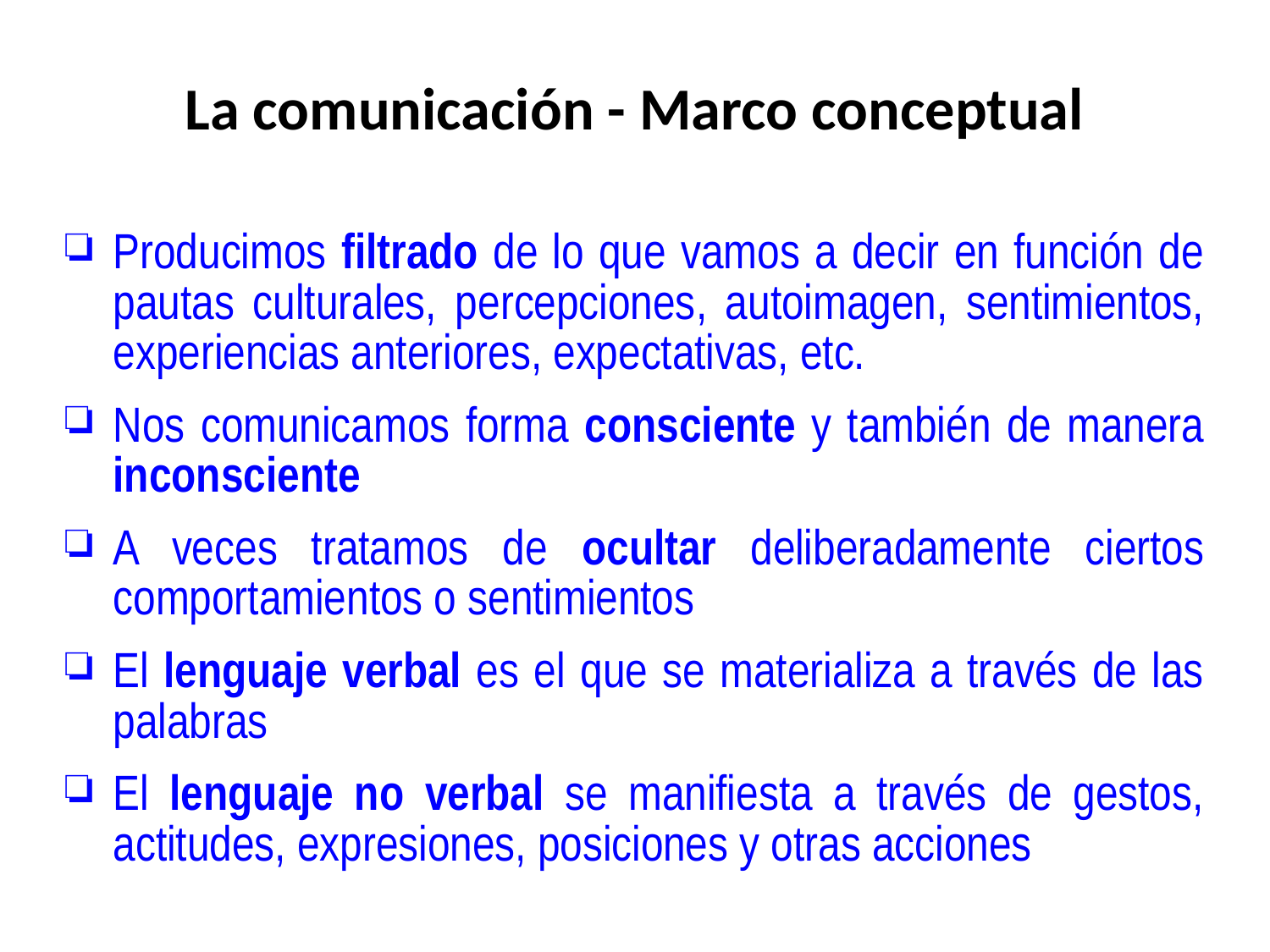

# La comunicación - Marco conceptual
Producimos filtrado de lo que vamos a decir en función de pautas culturales, percepciones, autoimagen, sentimientos, experiencias anteriores, expectativas, etc.
Nos comunicamos forma consciente y también de manera inconsciente
A veces tratamos de ocultar deliberadamente ciertos comportamientos o sentimientos
El lenguaje verbal es el que se materializa a través de las palabras
El lenguaje no verbal se manifiesta a través de gestos, actitudes, expresiones, posiciones y otras acciones